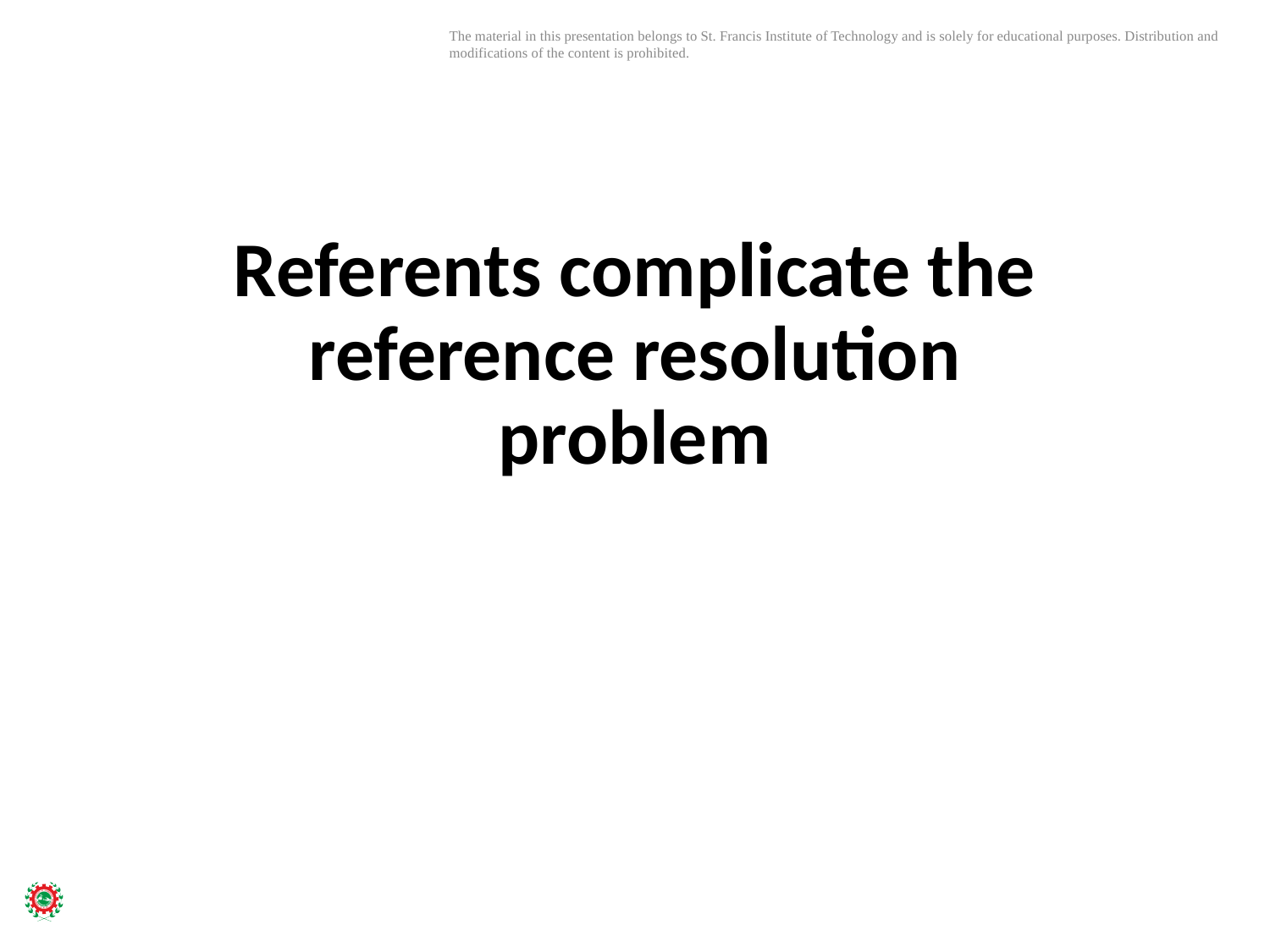

# Referents complicate the reference resolution problem